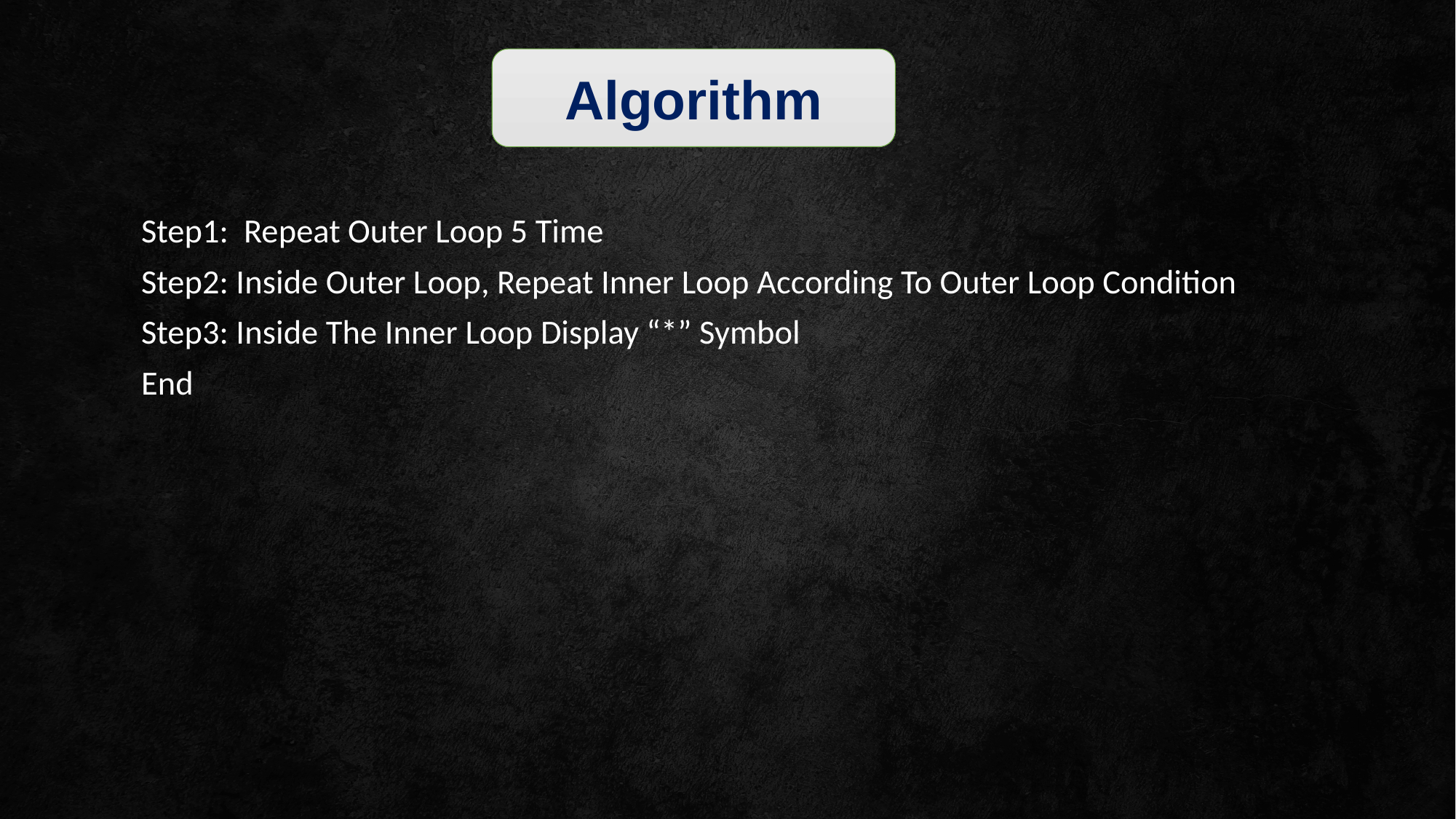

Algorithm
Step1:  Repeat Outer Loop 5 Time
Step2: Inside Outer Loop, Repeat Inner Loop According To Outer Loop Condition
Step3: Inside The Inner Loop Display “*” Symbol
End